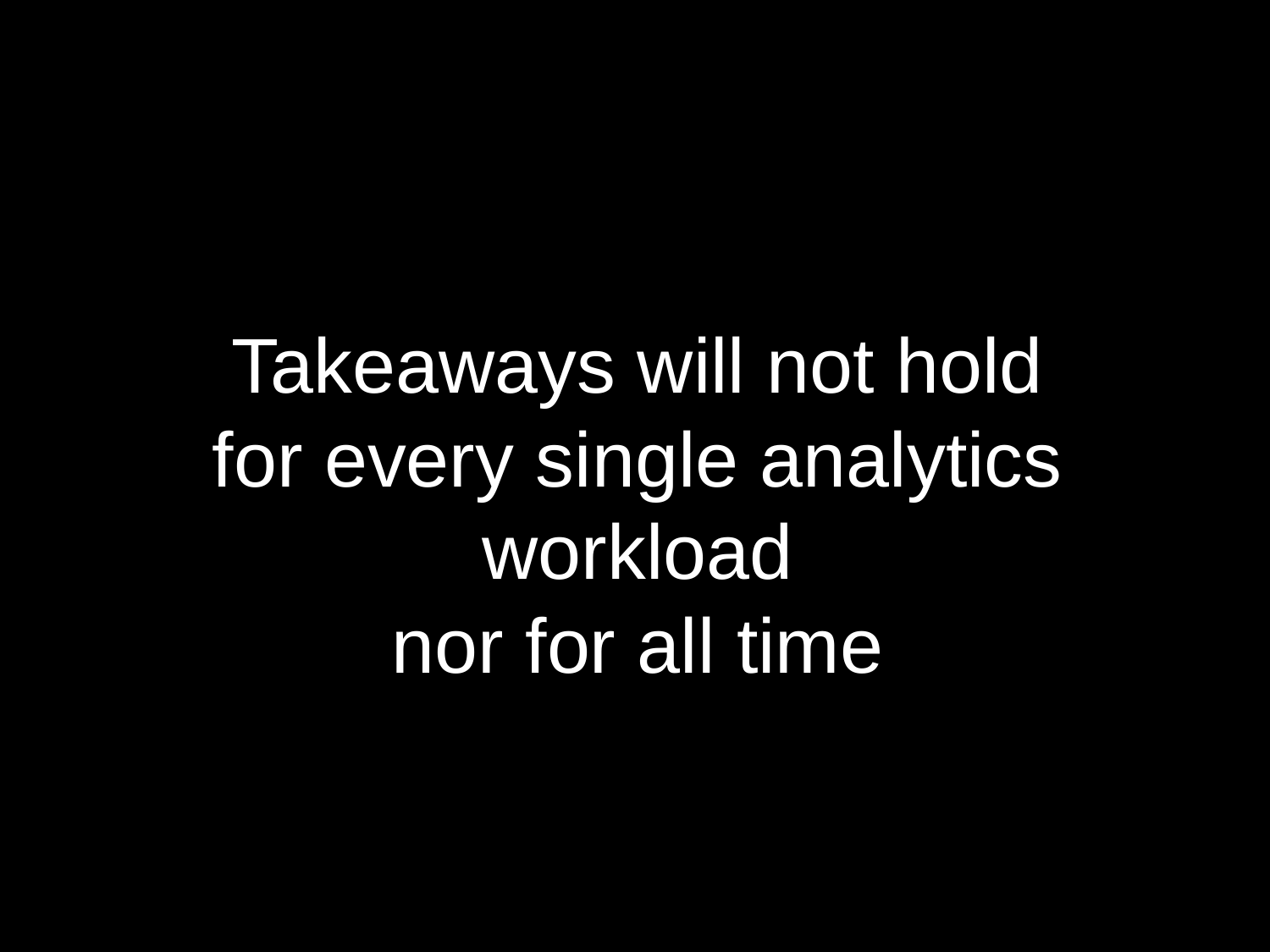

Takeaways will not hold
for every single analytics workload
nor for all time